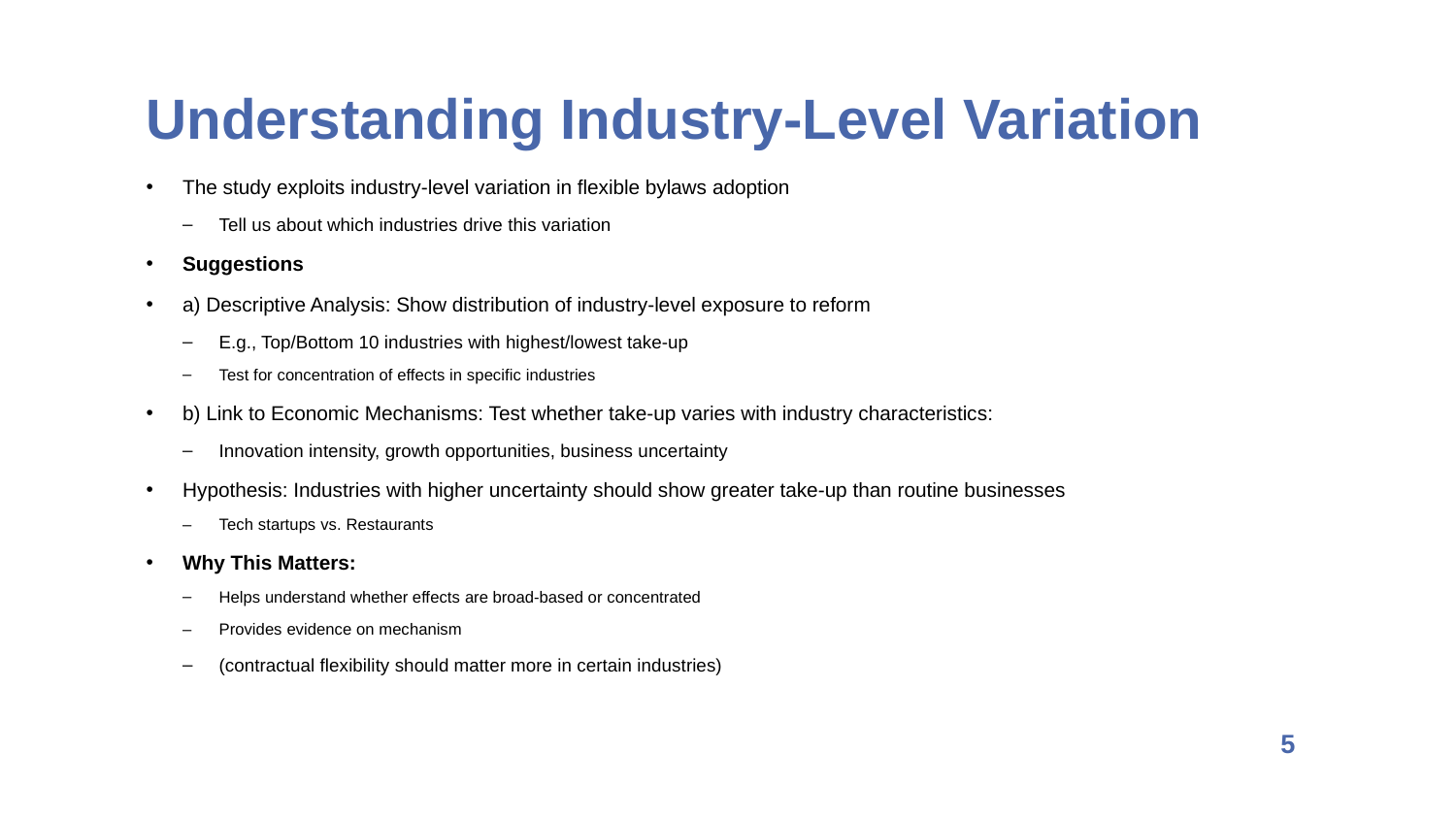

Understanding Industry-Level Variation
The study exploits industry-level variation in flexible bylaws adoption
Tell us about which industries drive this variation
Suggestions
a) Descriptive Analysis: Show distribution of industry-level exposure to reform
E.g., Top/Bottom 10 industries with highest/lowest take-up
Test for concentration of effects in specific industries
b) Link to Economic Mechanisms: Test whether take-up varies with industry characteristics:
Innovation intensity, growth opportunities, business uncertainty
Hypothesis: Industries with higher uncertainty should show greater take-up than routine businesses
Tech startups vs. Restaurants
Why This Matters:
Helps understand whether effects are broad-based or concentrated
Provides evidence on mechanism
(contractual flexibility should matter more in certain industries)